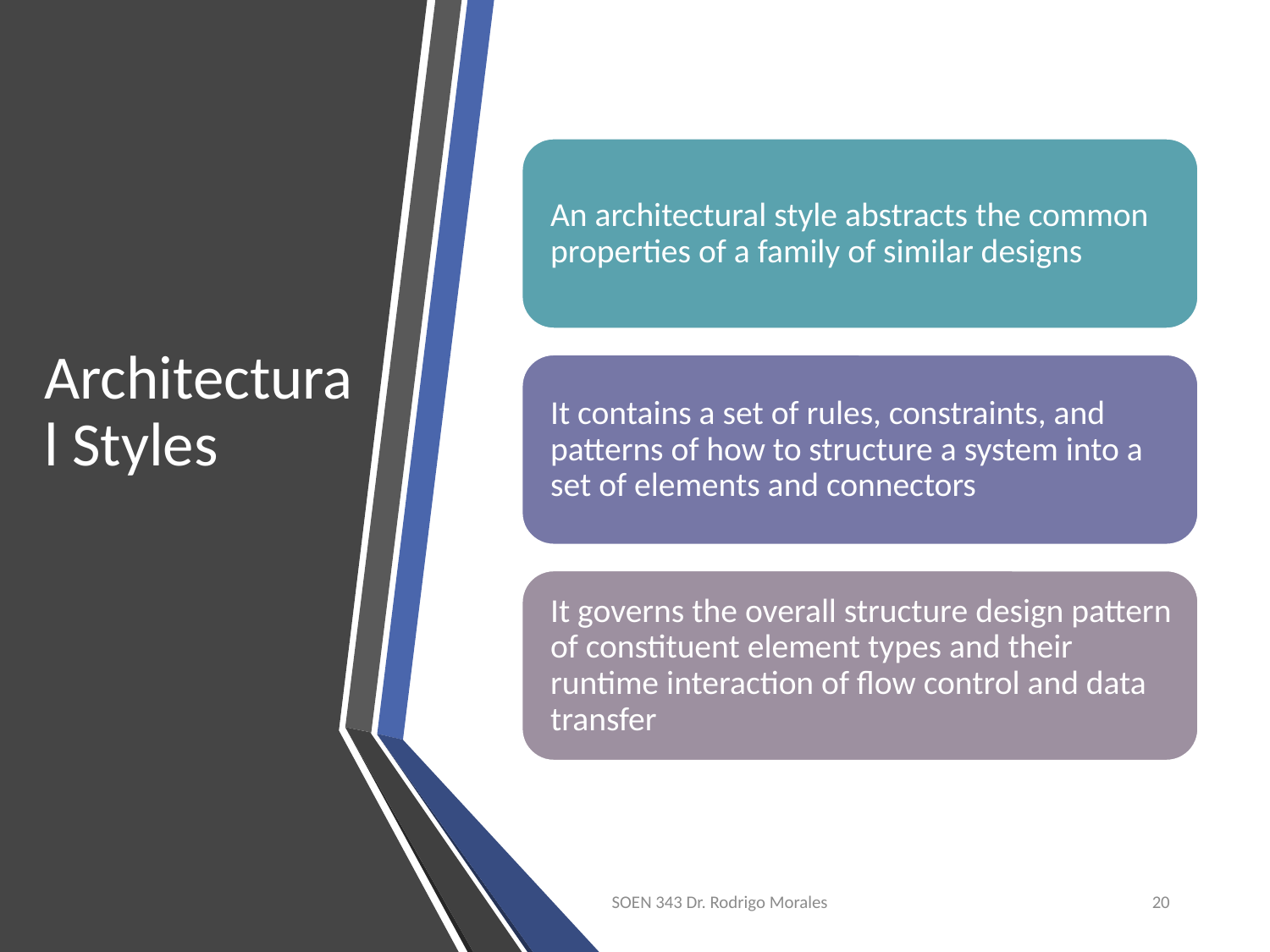

# Architectural Styles
An architectural style abstracts the common properties of a family of similar designs
It contains a set of rules, constraints, and patterns of how to structure a system into a set of elements and connectors
It governs the overall structure design pattern of constituent element types and their runtime interaction of flow control and data transfer
SOEN 343 Dr. Rodrigo Morales
20